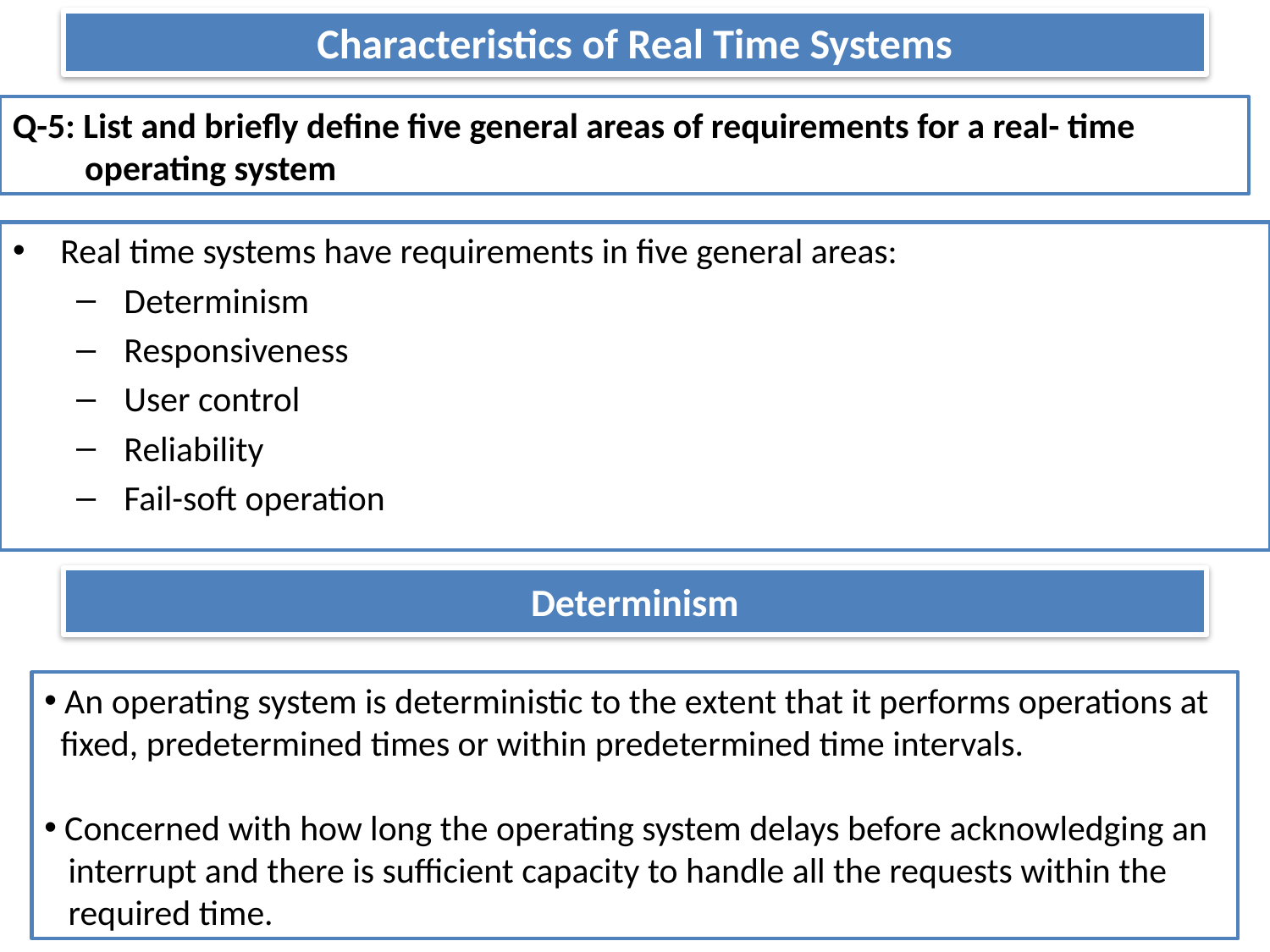

# Characteristics of Real Time Systems
Q-5: List and briefly define five general areas of requirements for a real- time
         operating system
Real time systems have requirements in five general areas:
 Determinism
 Responsiveness
 User control
 Reliability
 Fail-soft operation
Determinism
 An operating system is deterministic to the extent that it performs operations at
  fixed, predetermined times or within predetermined time intervals.

 Concerned with how long the operating system delays before acknowledging an
   interrupt and there is sufficient capacity to handle all the requests within the
   required time.